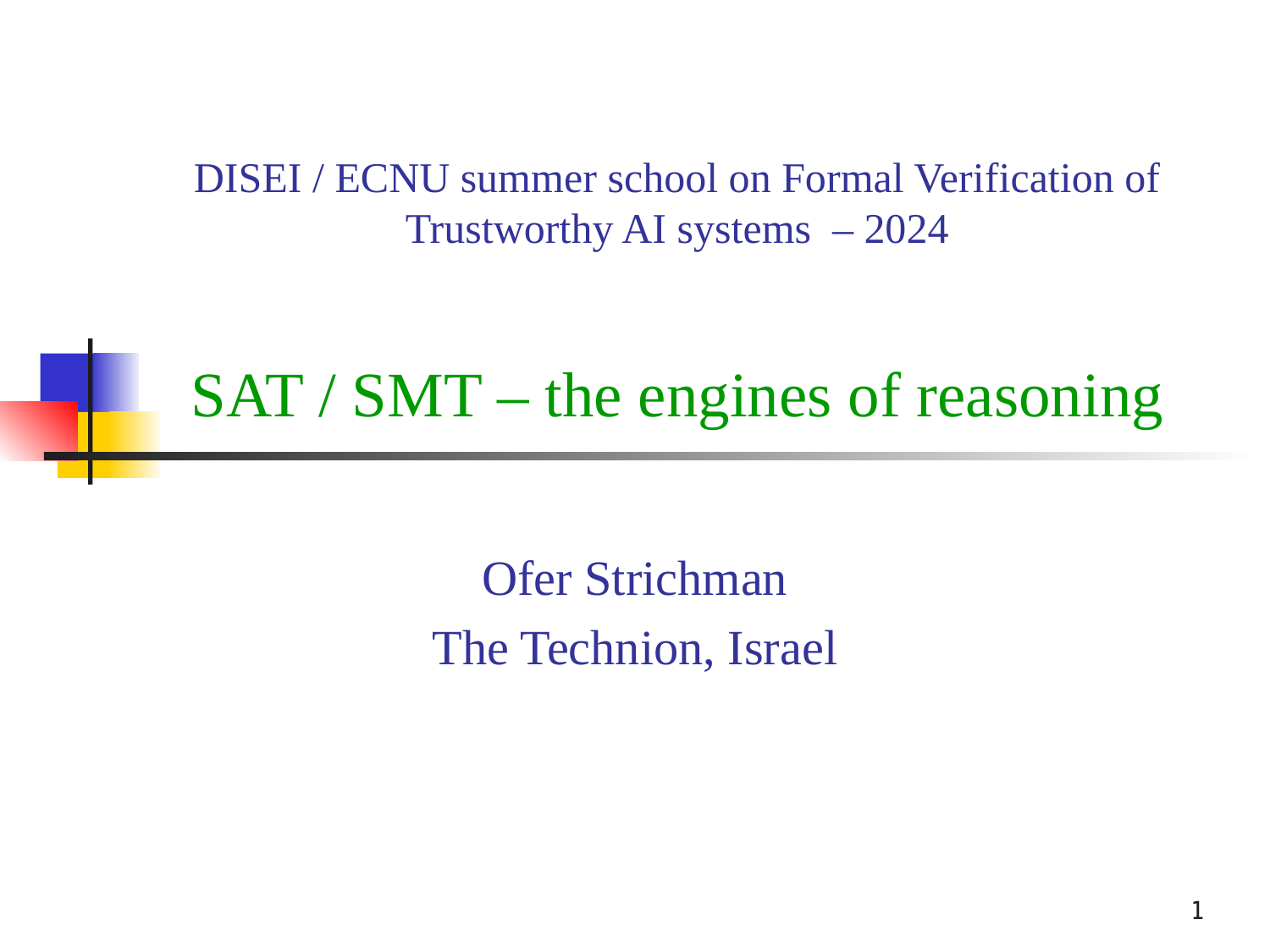

# DISEI / ECNU summer school on Formal Verification of Trustworthy AI systems  – 2024 SAT / SMT – the engines of reasoning
Ofer Strichman
The Technion, Israel
1